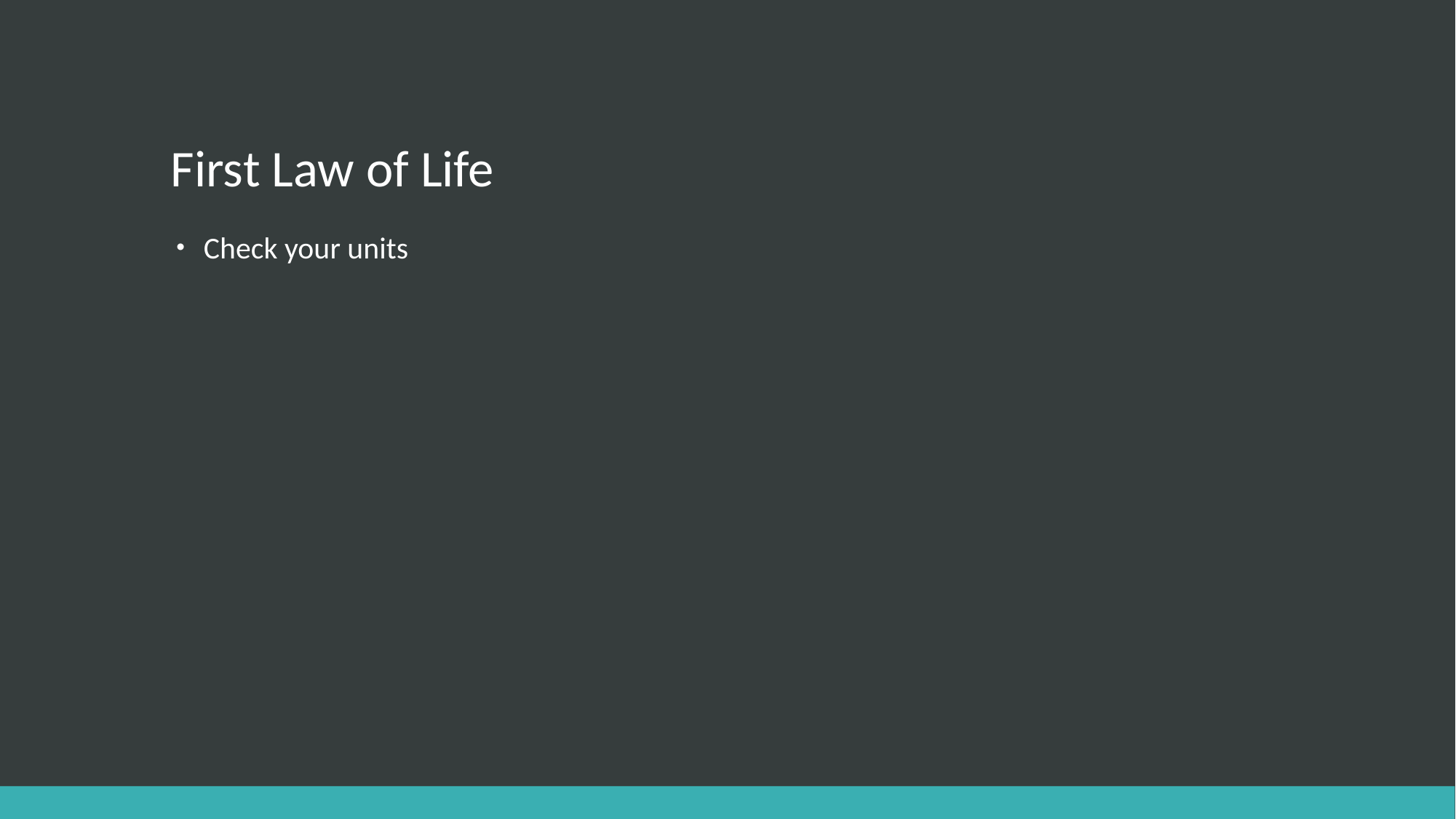

# First Law of Life
Check your units